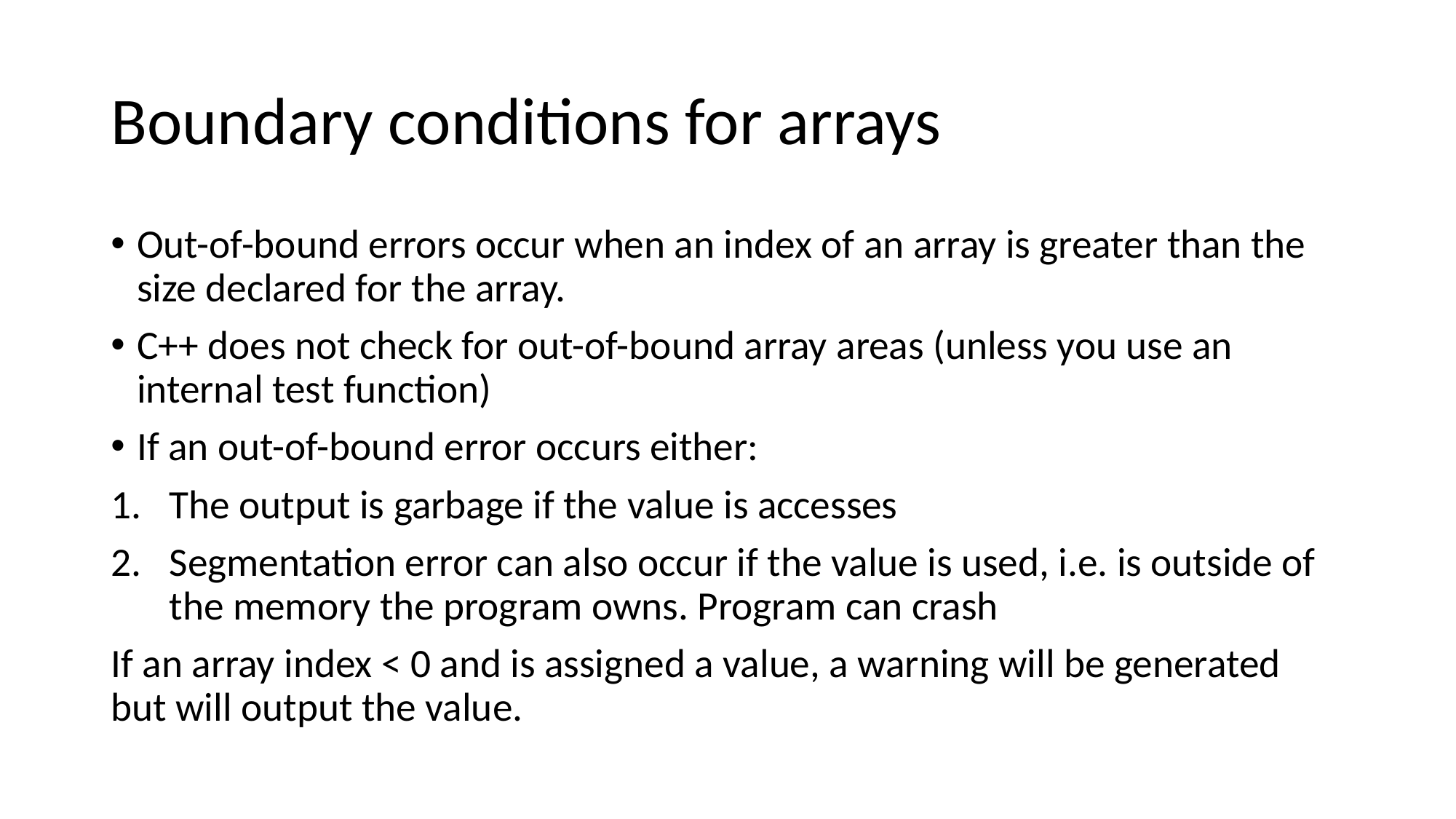

# Boundary conditions for arrays
Out-of-bound errors occur when an index of an array is greater than the size declared for the array.
C++ does not check for out-of-bound array areas (unless you use an internal test function)
If an out-of-bound error occurs either:
The output is garbage if the value is accesses
Segmentation error can also occur if the value is used, i.e. is outside of the memory the program owns. Program can crash
If an array index < 0 and is assigned a value, a warning will be generated but will output the value.